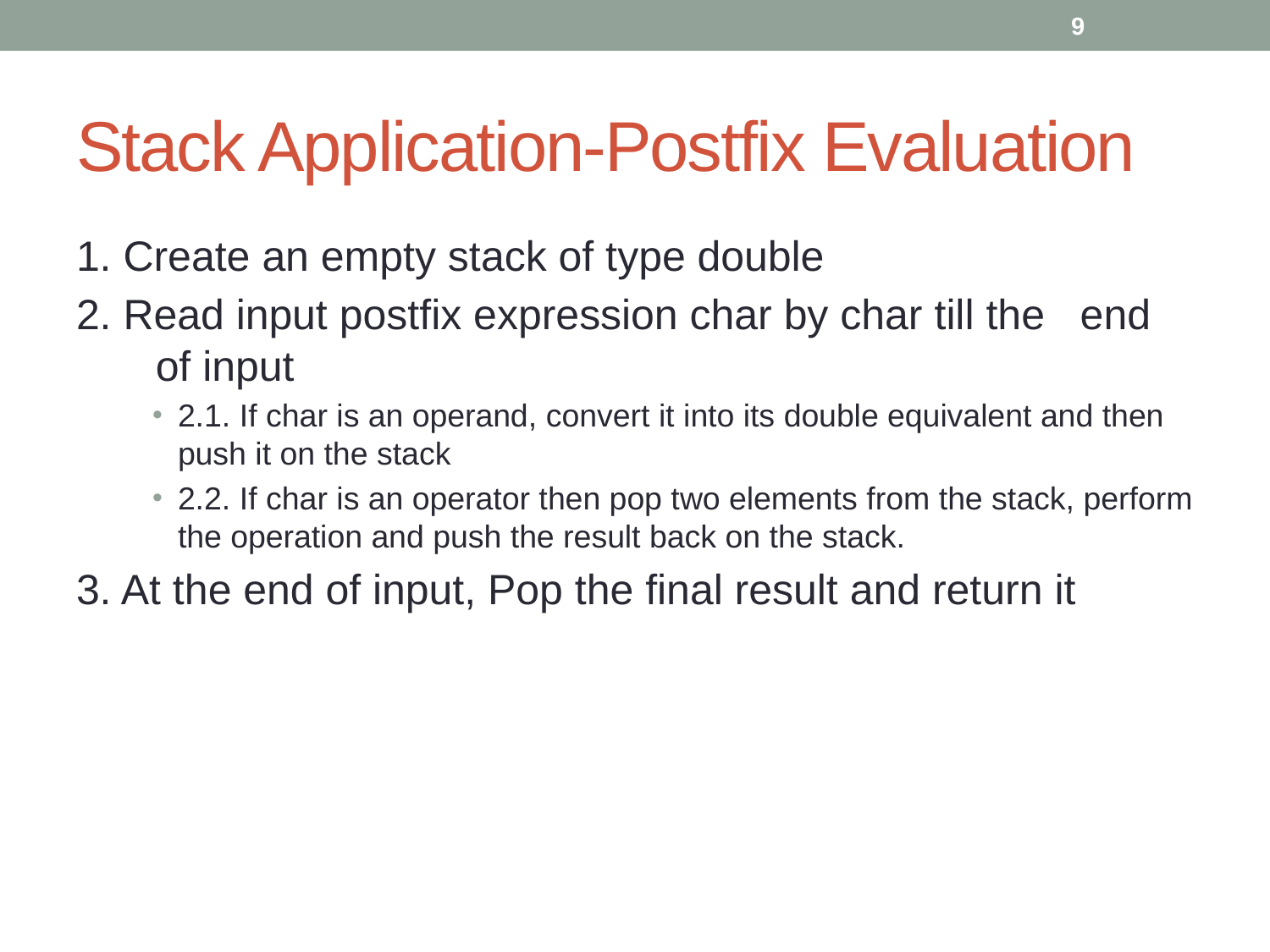

9
# Stack Application-Postfix Evaluation
1. Create an empty stack of type double
2. Read input postfix expression char by char till the   end of input
2.1. If char is an operand, convert it into its double equivalent and then push it on the stack
2.2. If char is an operator then pop two elements from the stack, perform the operation and push the result back on the stack.
3. At the end of input, Pop the final result and return it